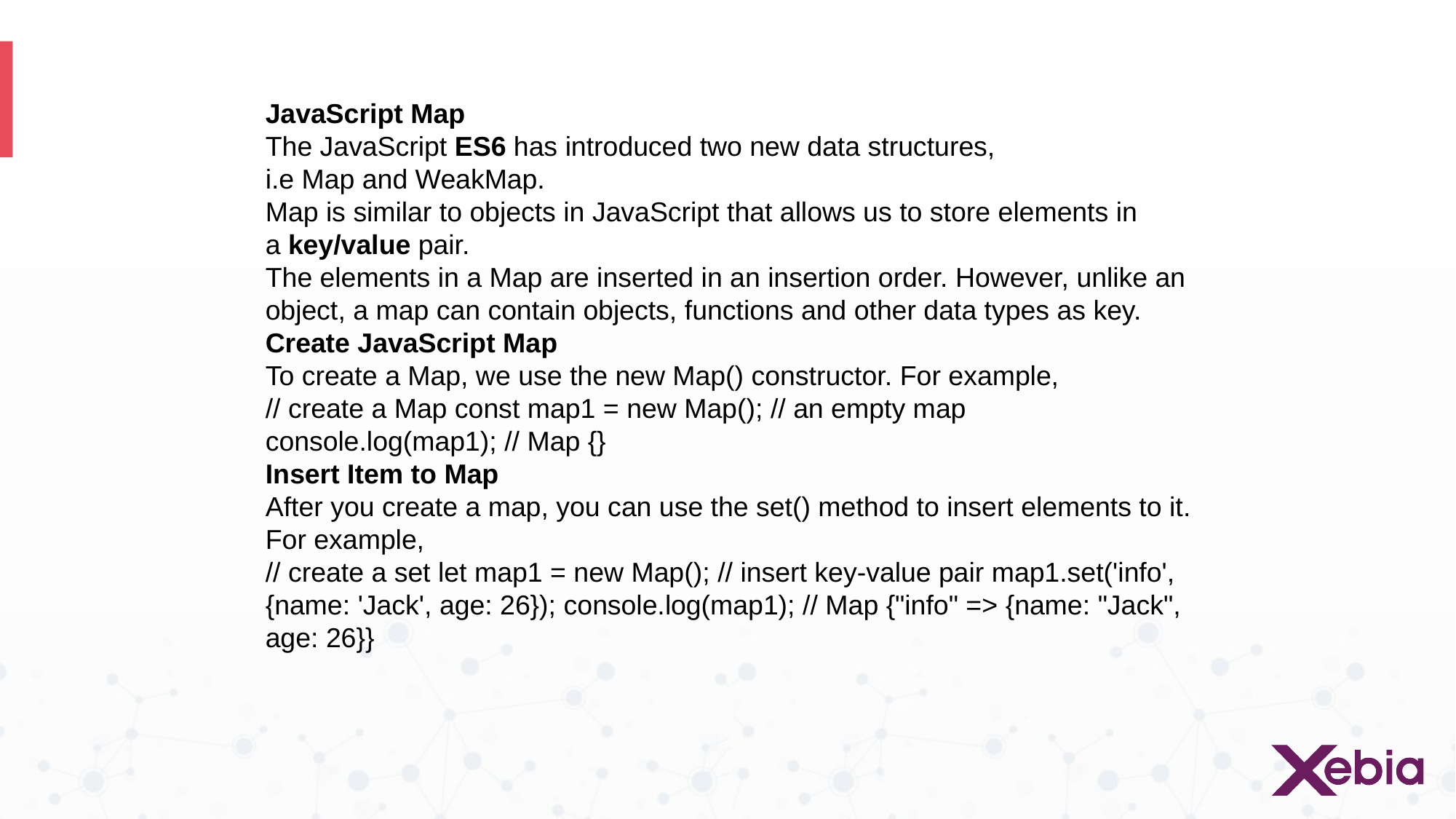

JavaScript Map
The JavaScript ES6 has introduced two new data structures, i.e Map and WeakMap.
Map is similar to objects in JavaScript that allows us to store elements in a key/value pair.
The elements in a Map are inserted in an insertion order. However, unlike an object, a map can contain objects, functions and other data types as key.
Create JavaScript Map
To create a Map, we use the new Map() constructor. For example,
// create a Map const map1 = new Map(); // an empty map console.log(map1); // Map {}
Insert Item to Map
After you create a map, you can use the set() method to insert elements to it. For example,
// create a set let map1 = new Map(); // insert key-value pair map1.set('info', {name: 'Jack', age: 26}); console.log(map1); // Map {"info" => {name: "Jack", age: 26}}